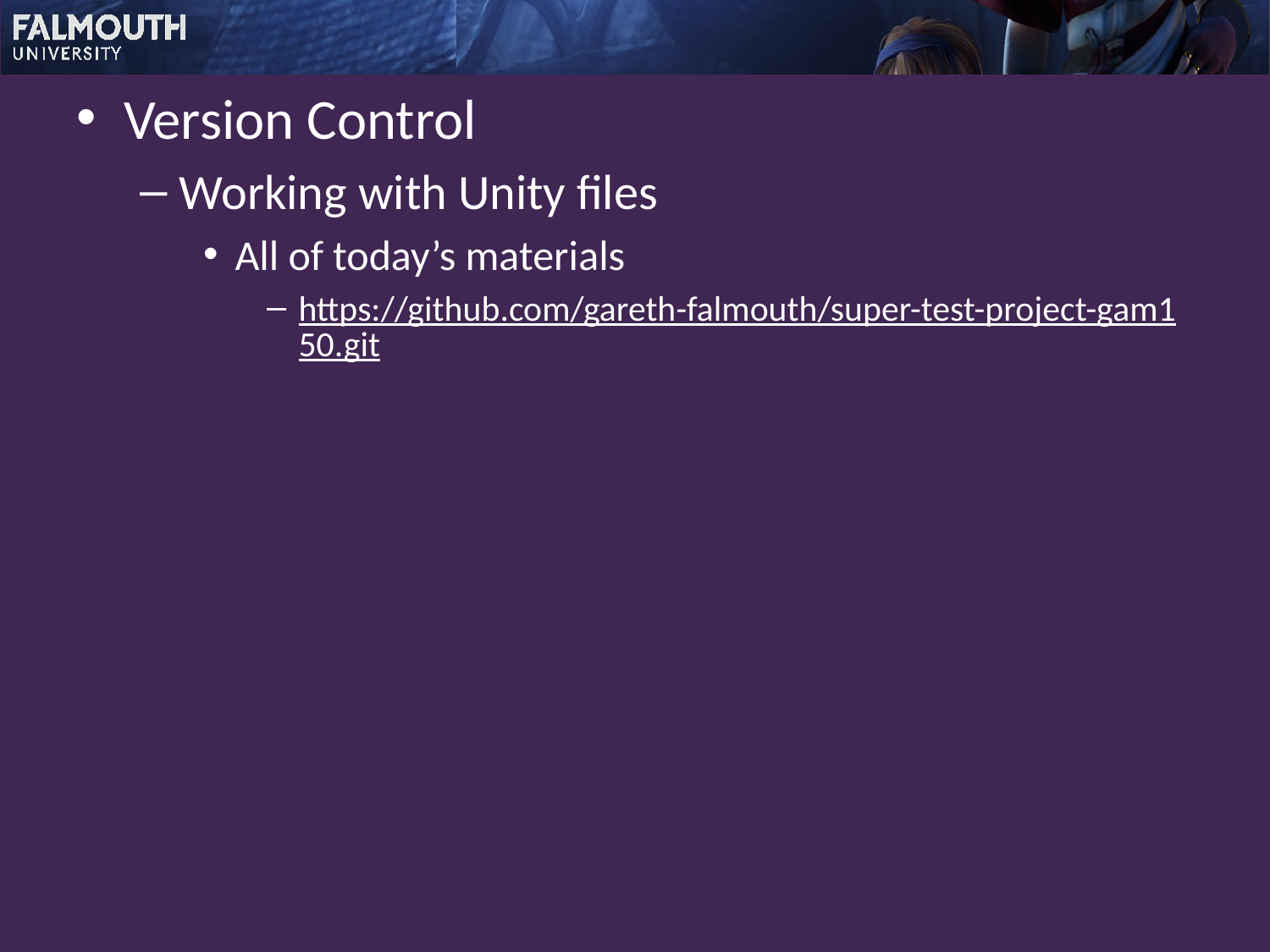

Version Control
Working with Unity files
All of today’s materials
https://github.com/gareth-falmouth/super-test-project-gam150.git